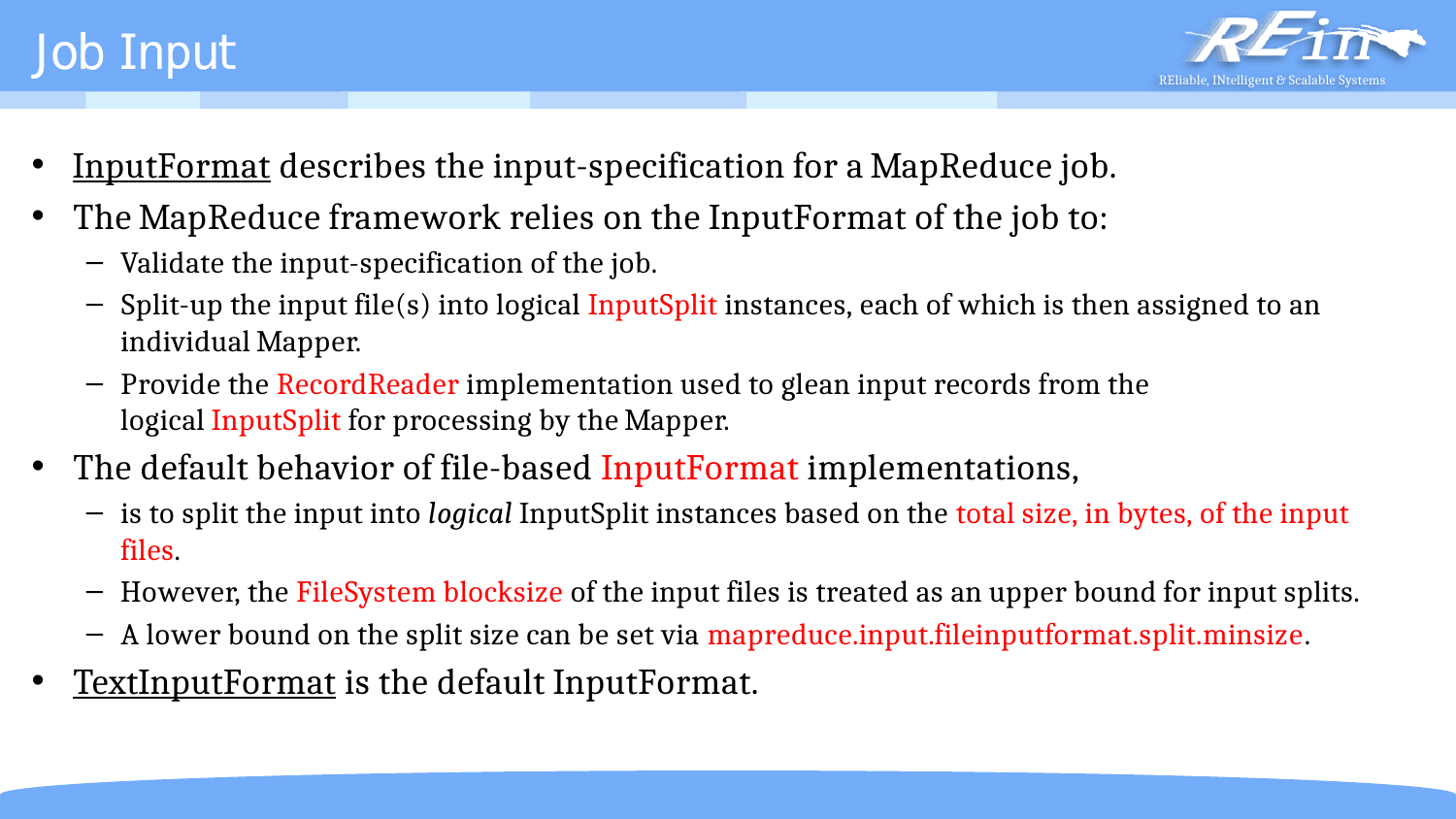

# Job Input
InputFormat describes the input-specification for a MapReduce job.
The MapReduce framework relies on the InputFormat of the job to:
Validate the input-specification of the job.
Split-up the input file(s) into logical InputSplit instances, each of which is then assigned to an individual Mapper.
Provide the RecordReader implementation used to glean input records from the logical InputSplit for processing by the Mapper.
The default behavior of file-based InputFormat implementations,
is to split the input into logical InputSplit instances based on the total size, in bytes, of the input files.
However, the FileSystem blocksize of the input files is treated as an upper bound for input splits.
A lower bound on the split size can be set via mapreduce.input.fileinputformat.split.minsize.
TextInputFormat is the default InputFormat.
54